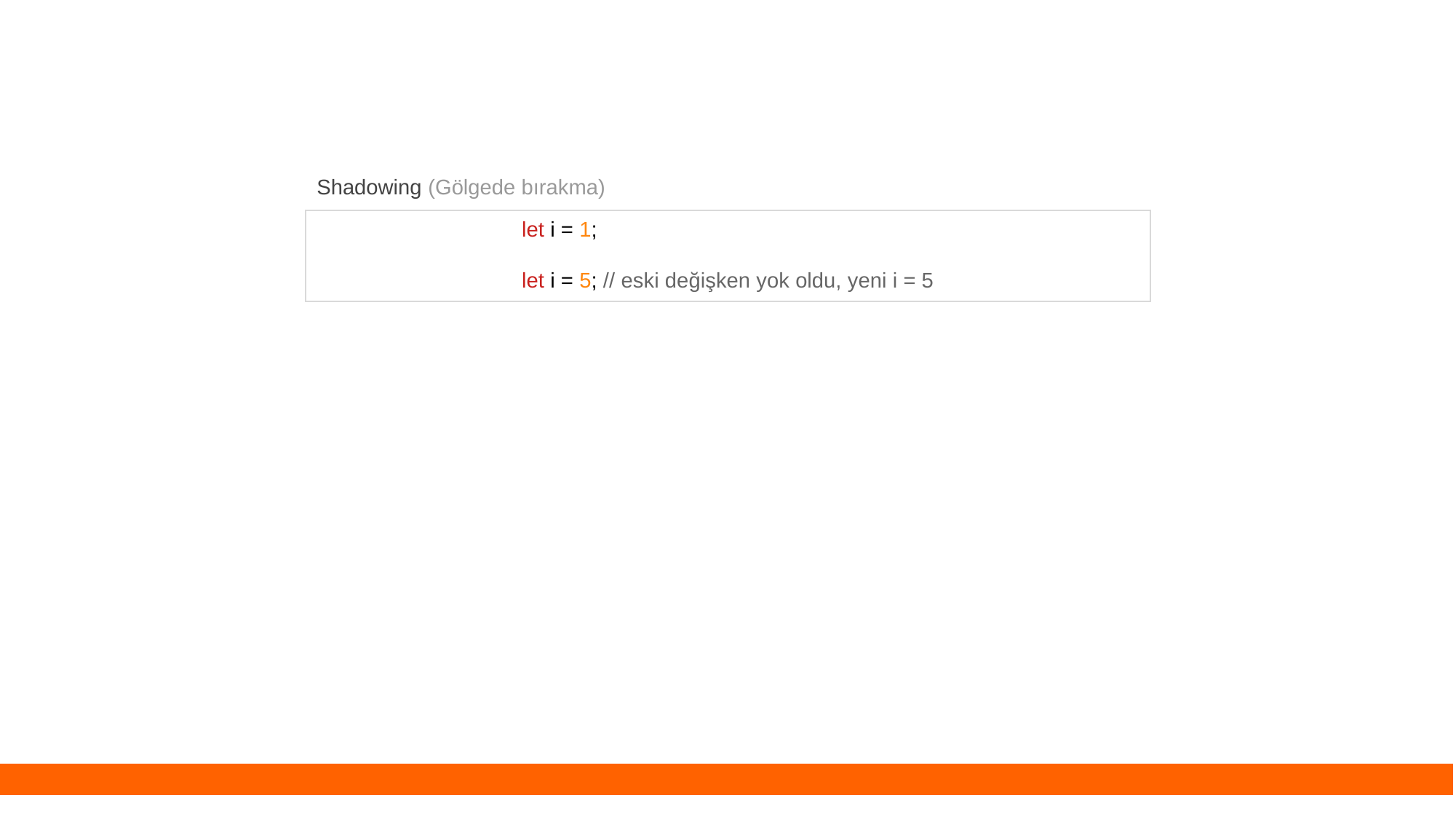

Shadowing (Gölgede bırakma)
let i = 1;

let i = 5; // eski değişken yok oldu, yeni i = 5